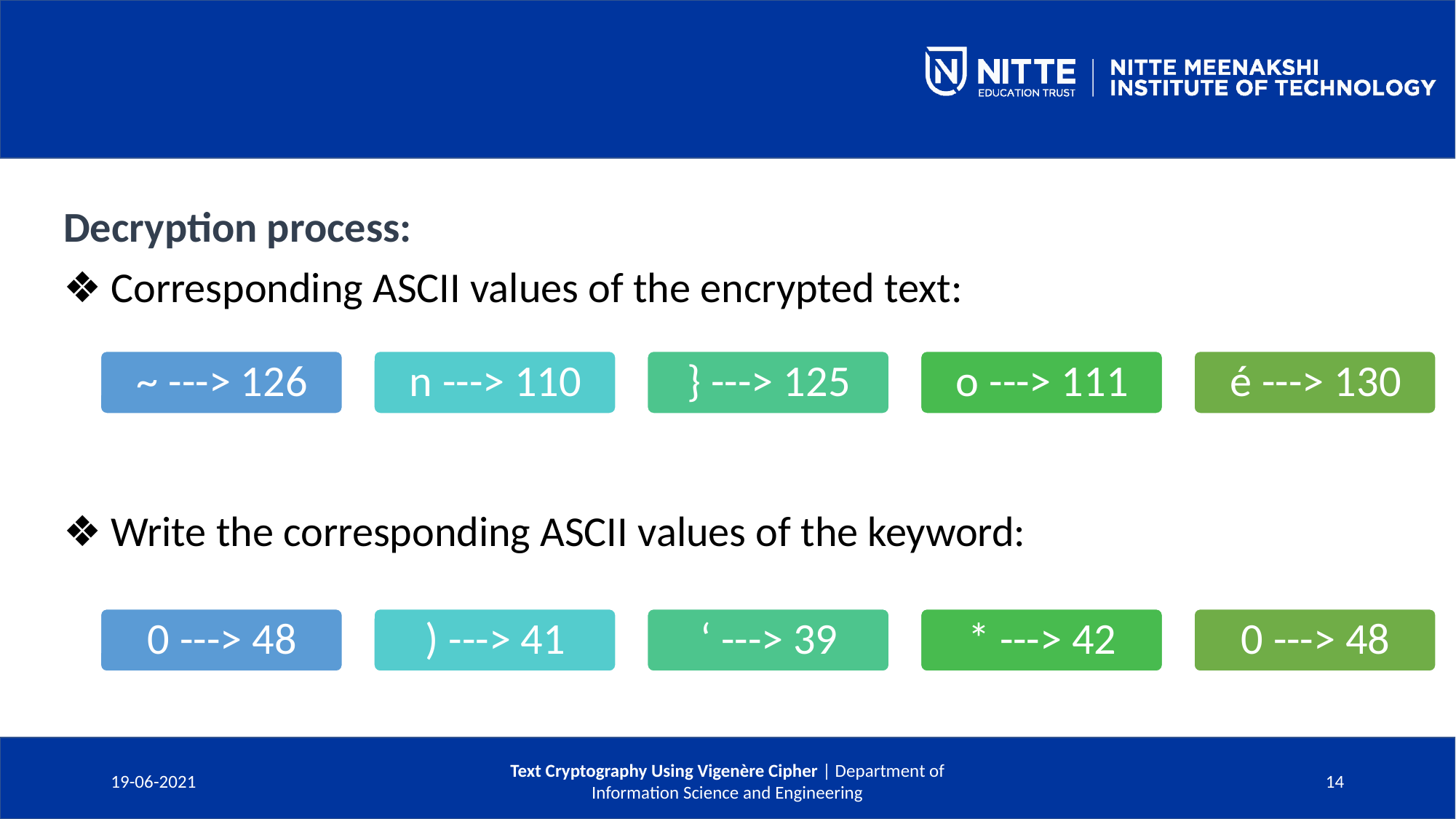

Decryption process:
❖ Corresponding ASCII values of the encrypted text:

❖ Write the corresponding ASCII values of the keyword:
~ ---> 126
n ---> 110
} ---> 125
o ---> 111
é ---> 130
0 ---> 48
) ---> 41
‘ ---> 39
* ---> 42
0 ---> 48
19-06-2021
Text Cryptography Using Vigenère Cipher | Department of Information Science and Engineering
14